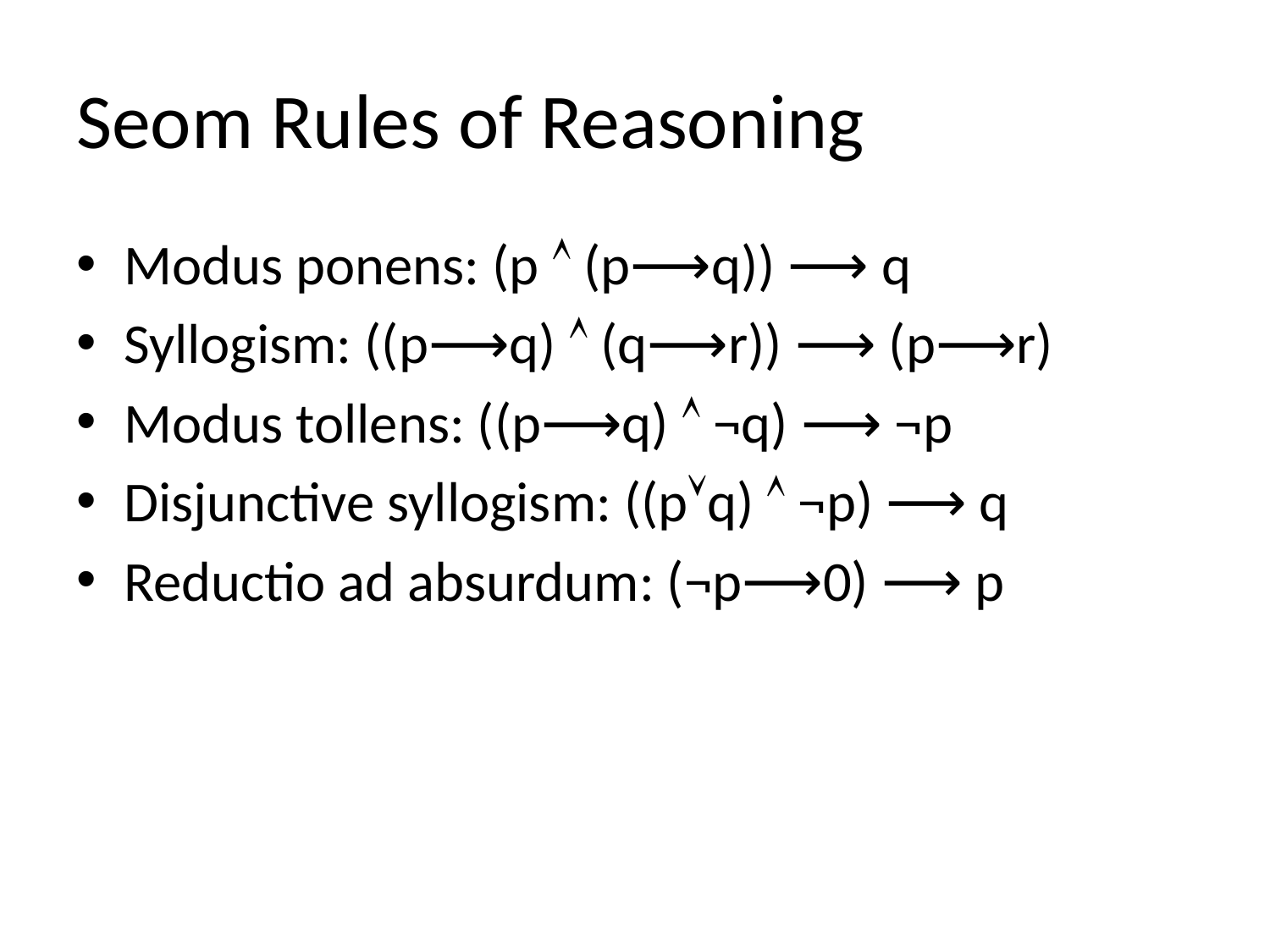

# Seom Rules of Reasoning
Modus ponens: (p ∧ (p⟶q)) ⟶ q
Syllogism: ((p⟶q) ∧ (q⟶r)) ⟶ (p⟶r)
Modus tollens: ((p⟶q) ∧ ¬q) ⟶ ¬p
Disjunctive syllogism: ((p∨q) ∧ ¬p) ⟶ q
Reductio ad absurdum: (¬p⟶0) ⟶ p